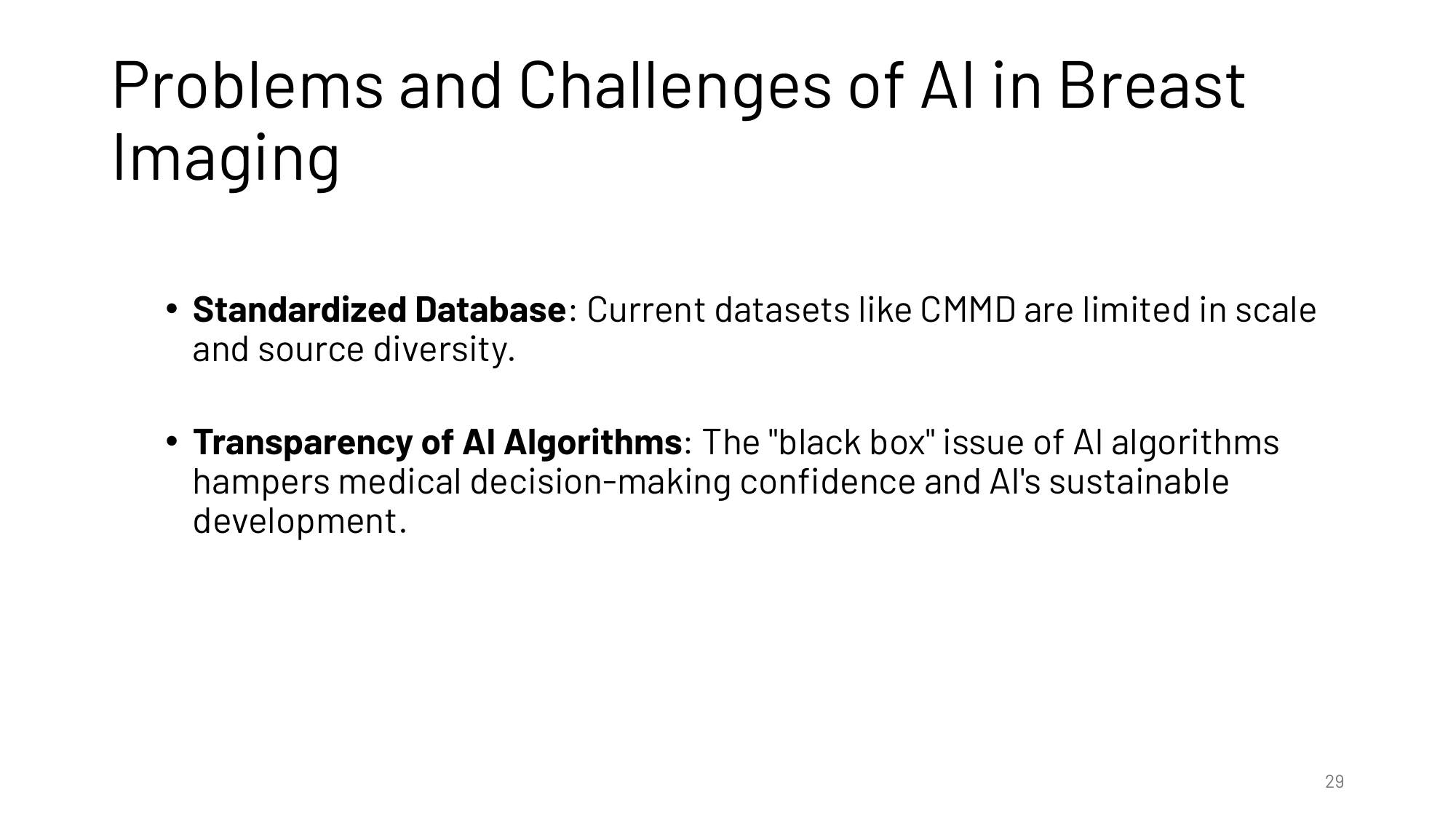

# Problems and Challenges of AI in Breast Imaging
Standardized Database: Current datasets like CMMD are limited in scale and source diversity.

Transparency of AI Algorithms: The "black box" issue of AI algorithms hampers medical decision-making confidence and AI's sustainable development.
29